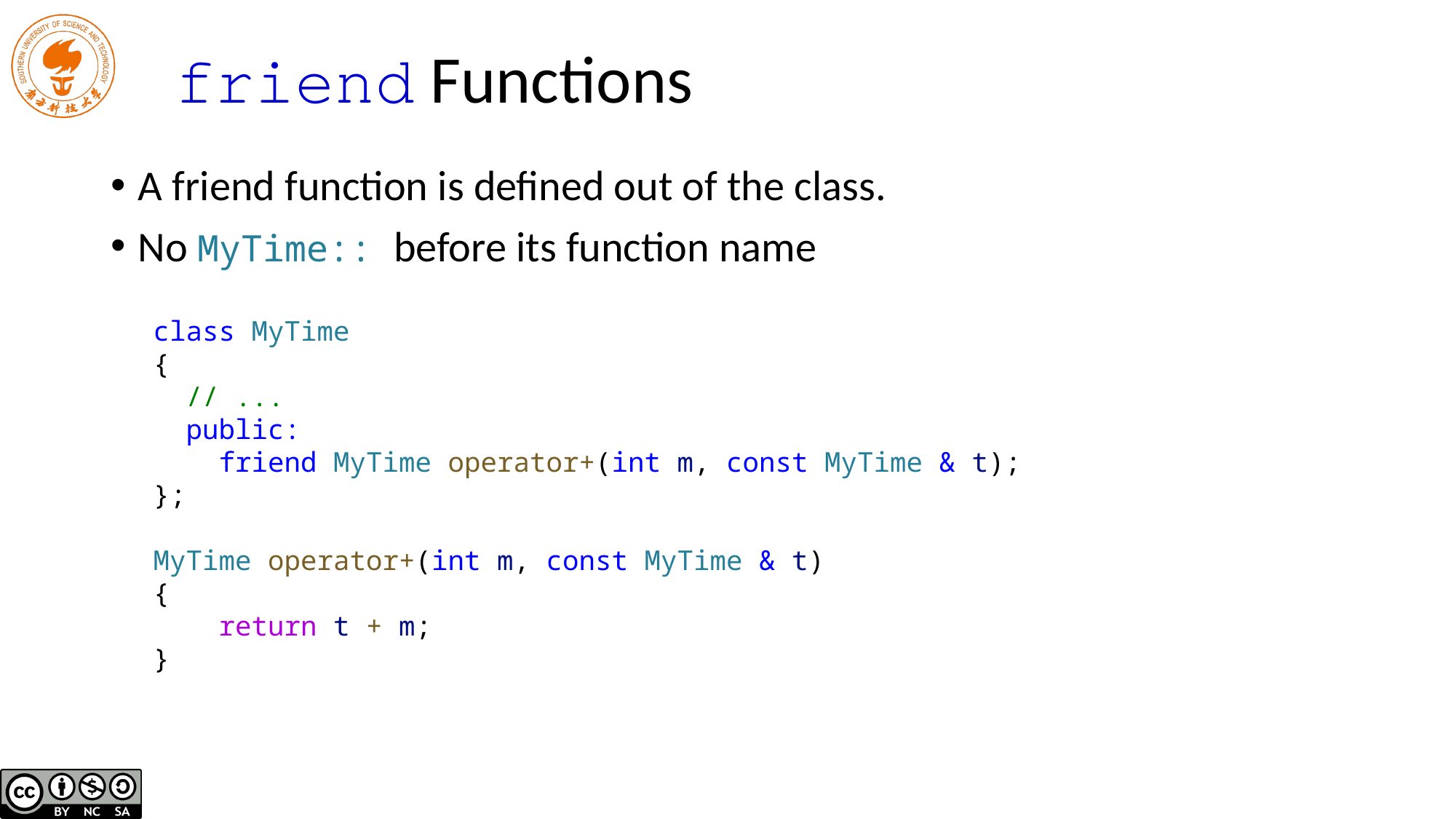

# friend Functions
A friend function is defined out of the class.
No MyTime:: before its function name
class MyTime
{
  // ...
  public:
    friend MyTime operator+(int m, const MyTime & t);
};

MyTime operator+(int m, const MyTime & t)
{
    return t + m;
}